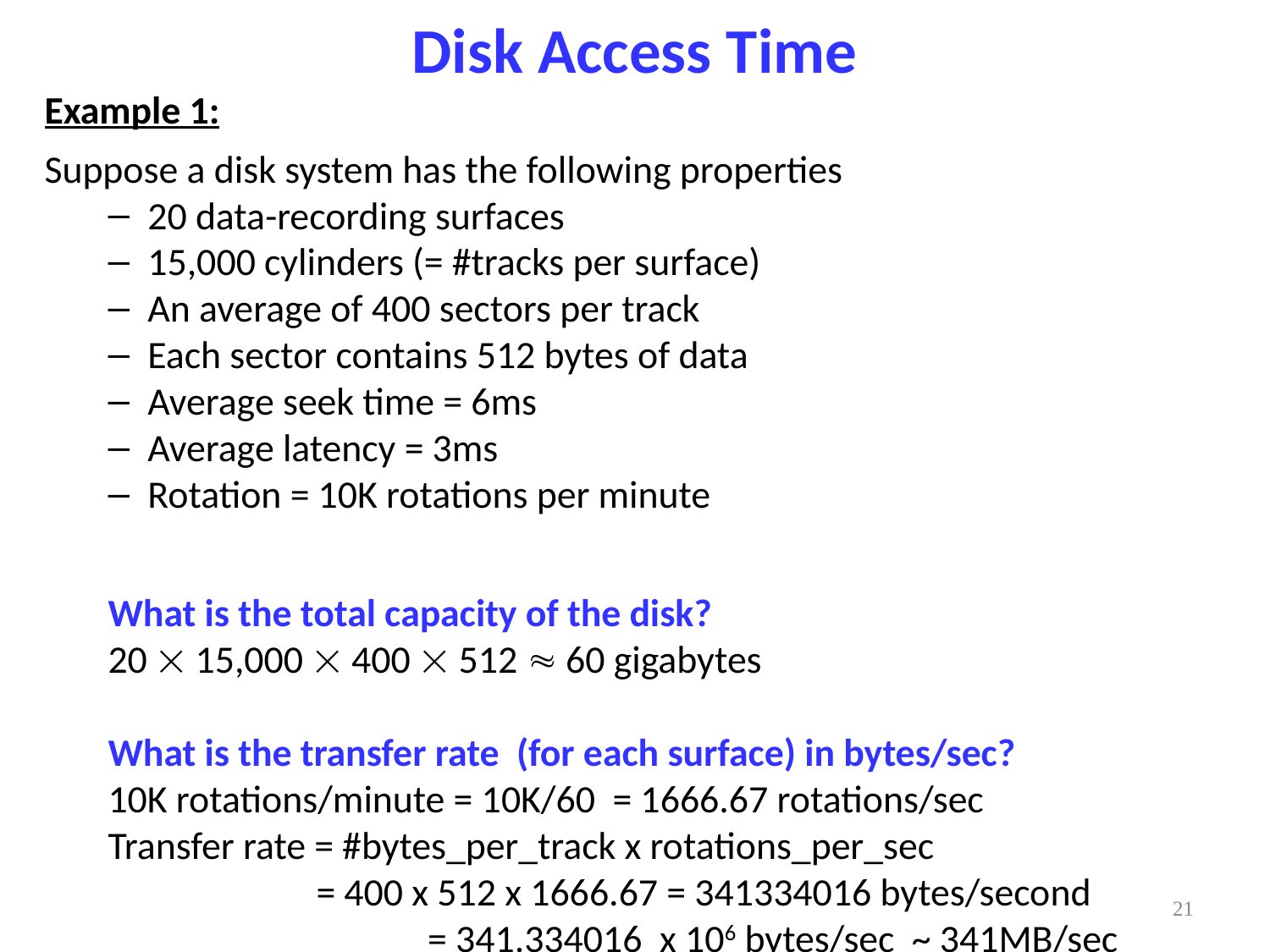

Disk Access Time
Example 1:
Suppose a disk system has the following properties
20 data-recording surfaces
15,000 cylinders (= #tracks per surface)
An average of 400 sectors per track
Each sector contains 512 bytes of data
Average seek time = 6ms
Average latency = 3ms
Rotation = 10K rotations per minute

What is the total capacity of the disk?
20 × 15,000 × 400 × 512 ≈ 60 gigabytes

What is the transfer rate  (for each surface) in bytes/sec?
10K rotations/minute = 10K/60  = 1666.67 rotations/sec
Transfer rate = #bytes_per_track x rotations_per_sec
                        = 400 x 512 x 1666.67 = 341334016 bytes/second
			   = 341.334016  x 106 bytes/sec  ~ 341MB/sec

21